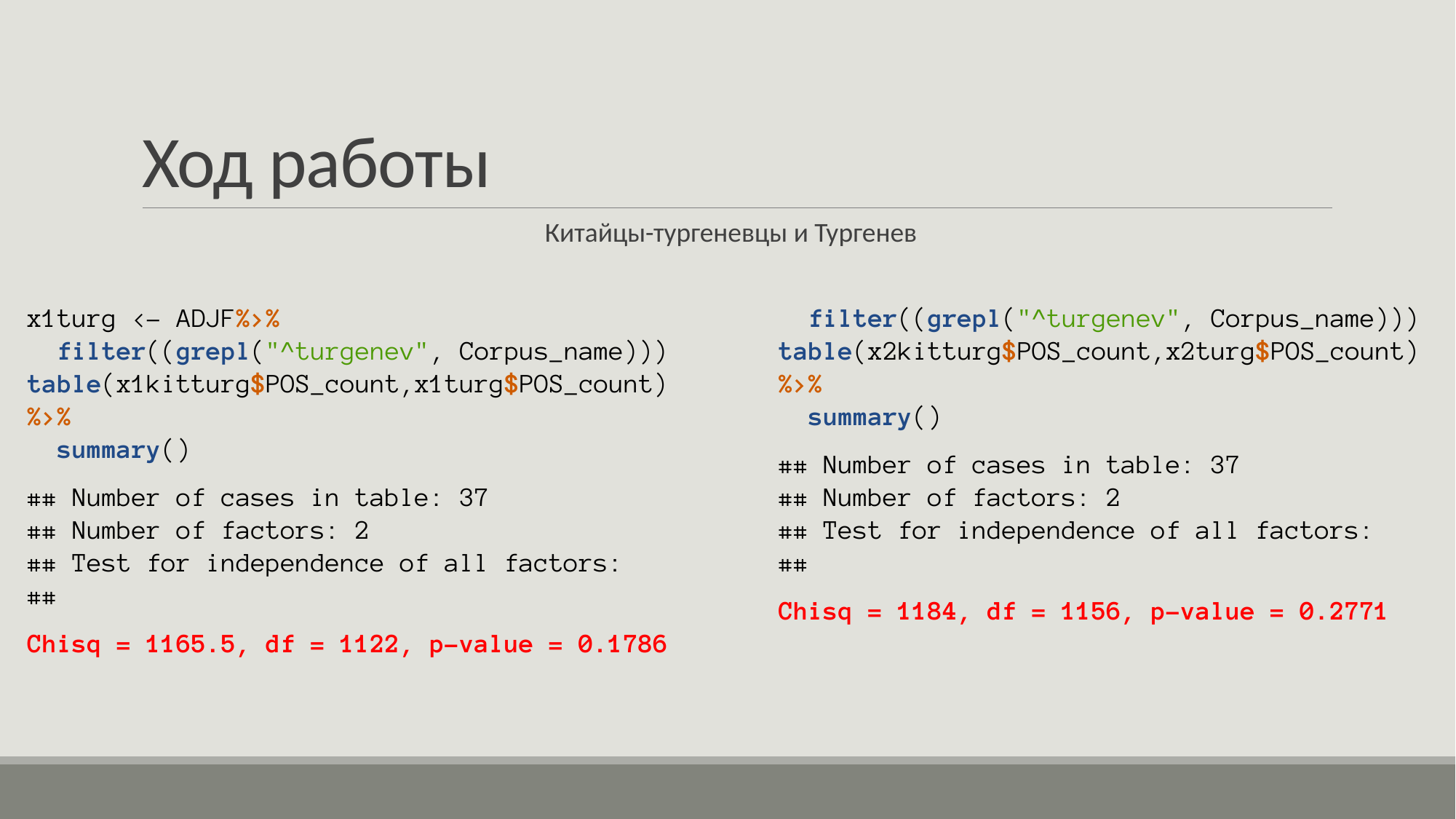

# Ход работы
Китайцы-тургеневцы и Тургенев
x1turg <- ADJF%>%
  filter((grepl("^turgenev", Corpus_name)))
table(x1kitturg$POS_count,x1turg$POS_count)%>%
  summary()
## Number of cases in table: 37 ## Number of factors: 2 ## Test for independence of all factors: ##
Chisq = 1165.5, df = 1122, p-value = 0.1786

x2turg <- CONJ%>%
  filter((grepl("^turgenev", Corpus_name)))
table(x2kitturg$POS_count,x2turg$POS_count)%>%
  summary()
## Number of cases in table: 37 ## Number of factors: 2 ## Test for independence of all factors: ##
Chisq = 1184, df = 1156, p-value = 0.2771